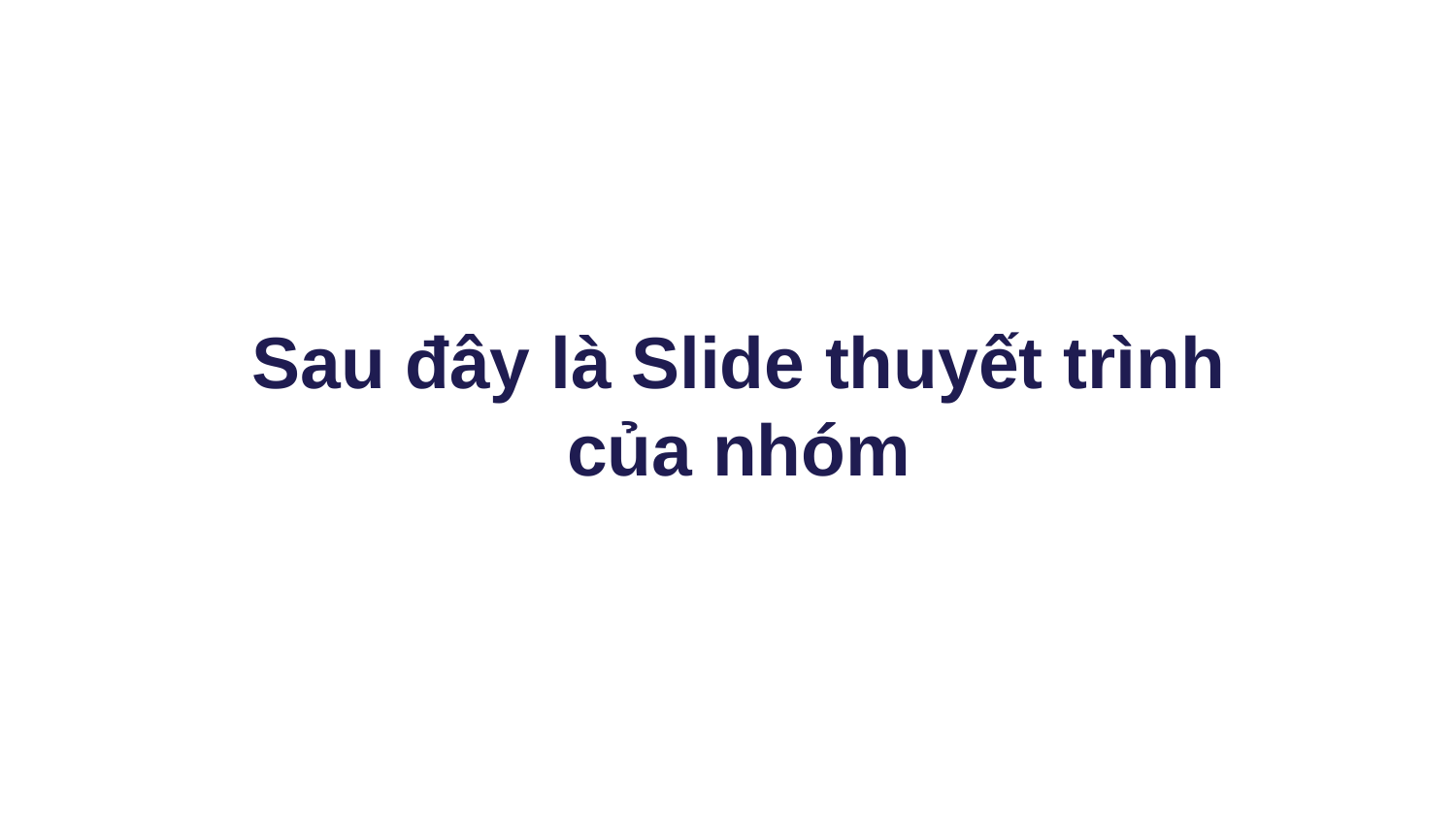

# Sau đây là Slide thuyết trình
của nhóm